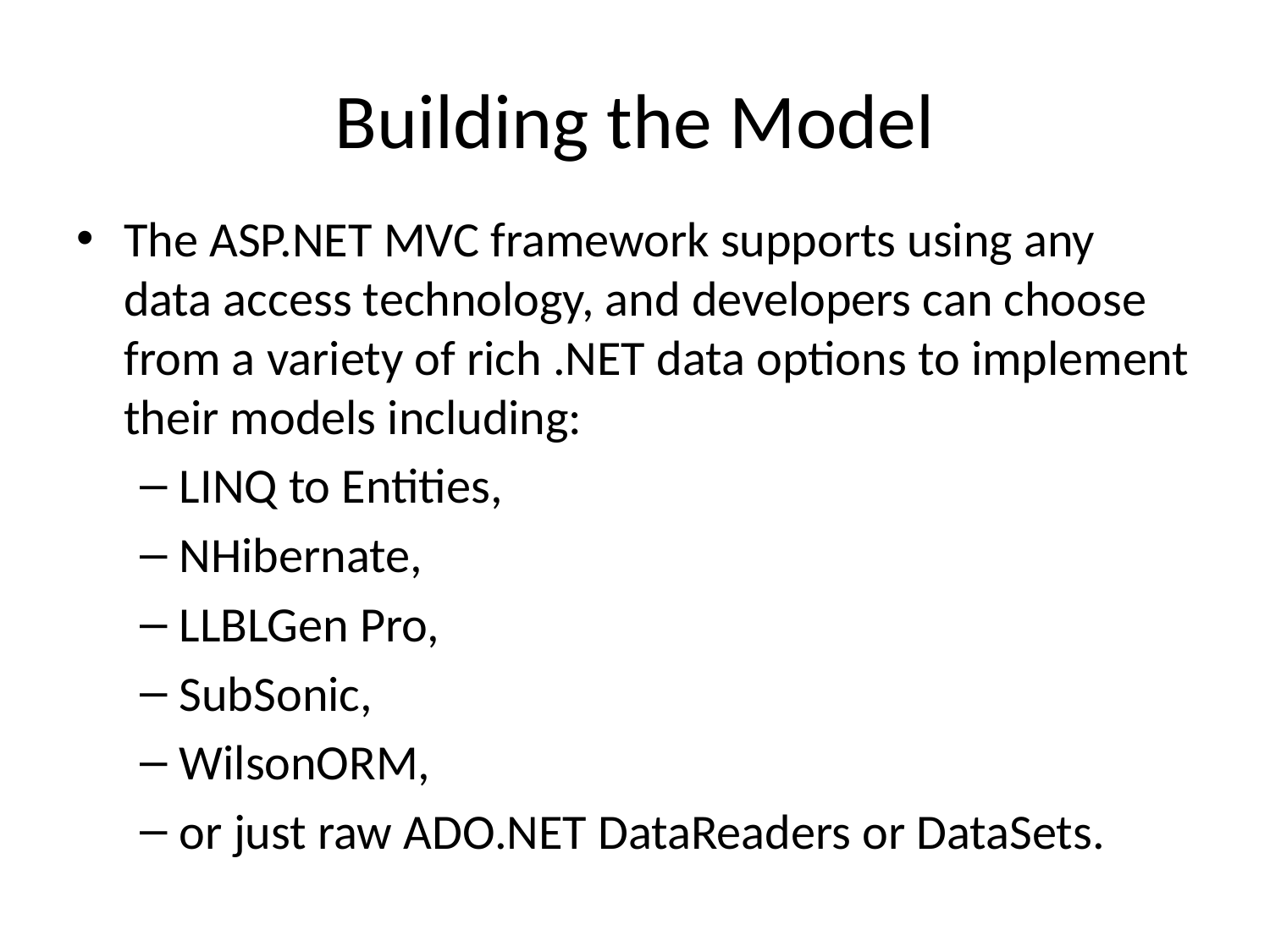

# Building the Model
The ASP.NET MVC framework supports using any data access technology, and developers can choose from a variety of rich .NET data options to implement their models including:
LINQ to Entities,
NHibernate,
LLBLGen Pro,
SubSonic,
WilsonORM,
or just raw ADO.NET DataReaders or DataSets.